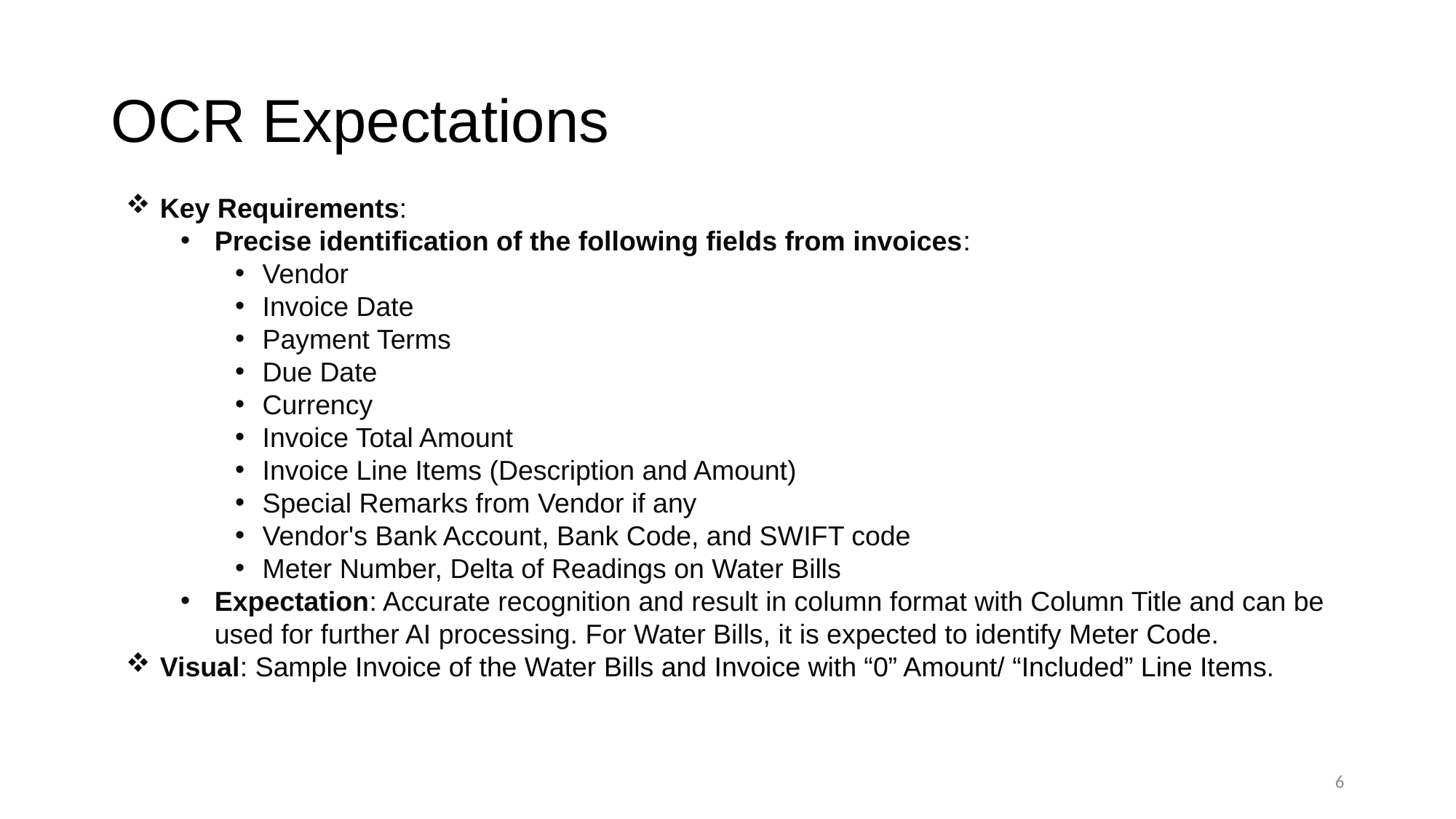

# OCR Expectations
Key Requirements:
Precise identification of the following fields from invoices:
Vendor
Invoice Date
Payment Terms
Due Date
Currency
Invoice Total Amount
Invoice Line Items (Description and Amount)
Special Remarks from Vendor if any
Vendor's Bank Account, Bank Code, and SWIFT code
Meter Number, Delta of Readings on Water Bills
Expectation: Accurate recognition and result in column format with Column Title and can be used for further AI processing. For Water Bills, it is expected to identify Meter Code.
Visual: Sample Invoice of the Water Bills and Invoice with “0” Amount/ “Included” Line Items.

6